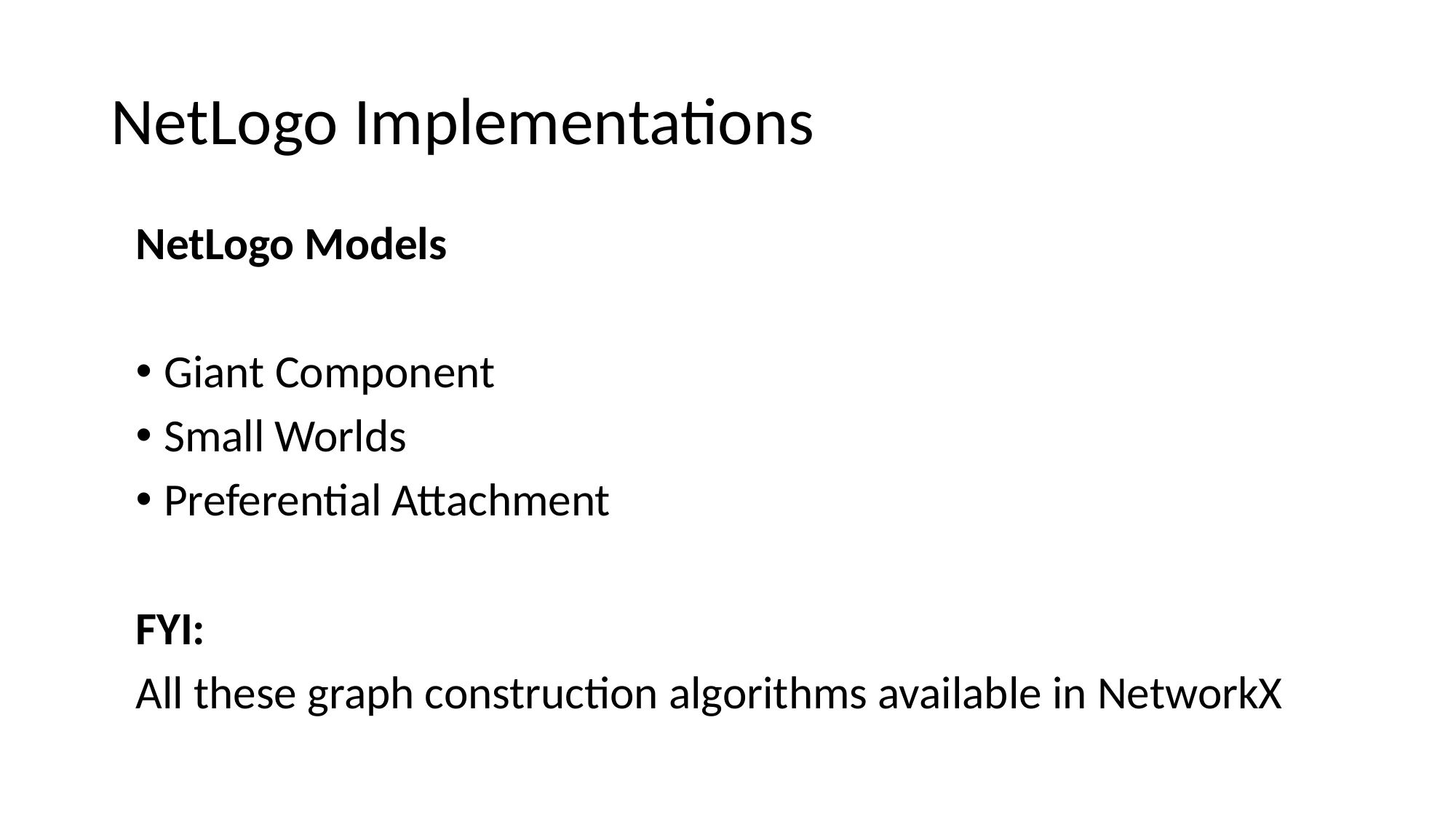

# NetLogo Implementations
NetLogo Models

Giant Component
Small Worlds
Preferential Attachment

FYI:
All these graph construction algorithms available in NetworkX